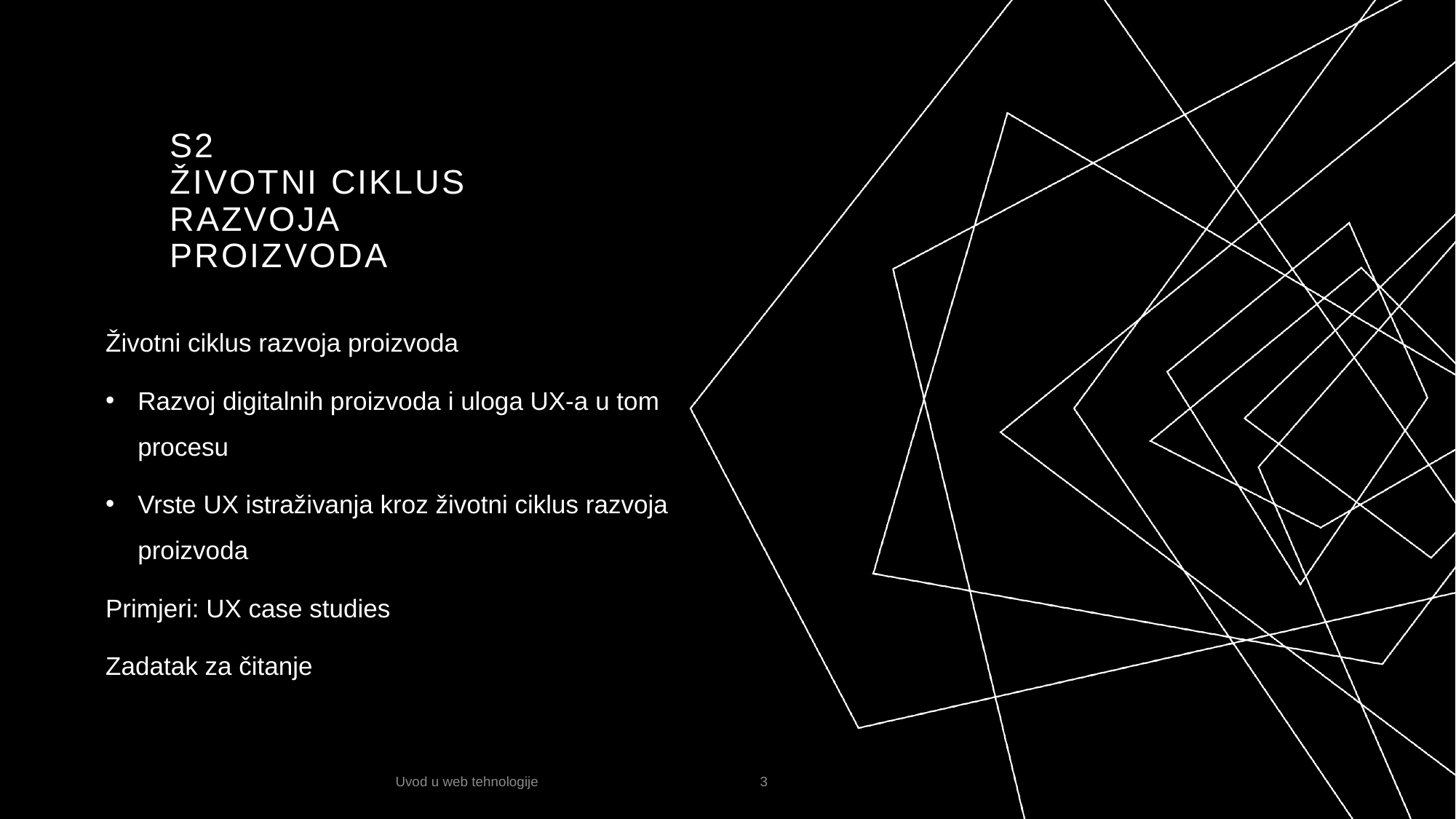

# S2 životni ciklus razvoja proizvoda
Životni ciklus razvoja proizvoda
Razvoj digitalnih proizvoda i uloga UX-a u tom procesu
Vrste UX istraživanja kroz životni ciklus razvoja proizvoda
Primjeri: UX case studies
Zadatak za čitanje

Uvod u web tehnologije
3